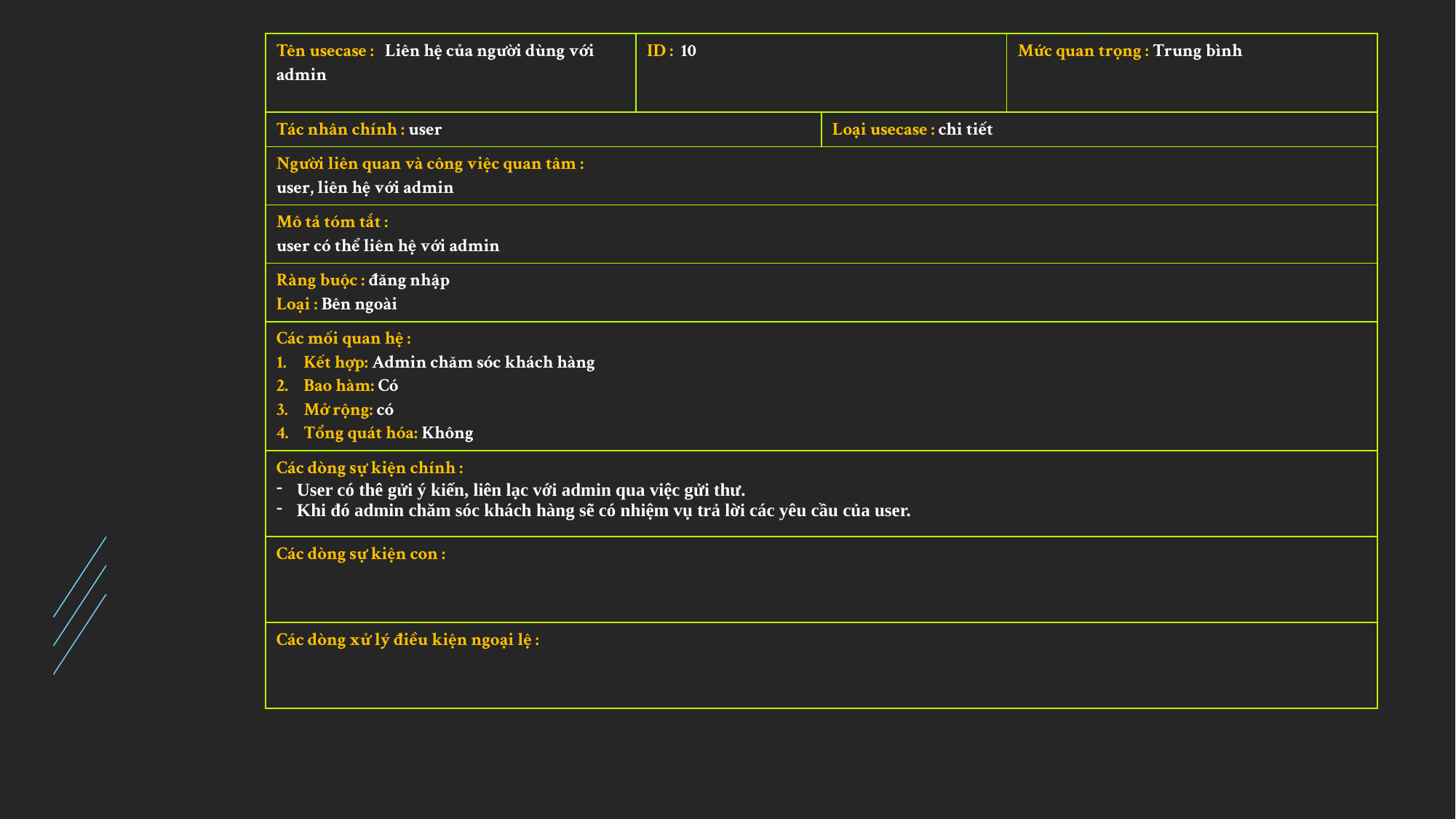

| Tên usecase : Liên hệ của người dùng với admin | ID : 10 |  | Mức quan trọng : Trung bình |
| --- | --- | --- | --- |
| Tác nhân chính : user |  | Loại usecase : chi tiết |  |
| Người liên quan và công việc quan tâm : user, liên hệ với admin |  |  |  |
| Mô tả tóm tắt : user có thể liên hệ với admin |  |  |  |
| Ràng buộc : đăng nhập Loại : Bên ngoài |  |  |  |
| Các mối quan hệ : Kết hợp: Admin chăm sóc khách hàng Bao hàm: Có Mở rộng: có Tổng quát hóa: Không |  |  |  |
| Các dòng sự kiện chính : User có thê gửi ý kiến, liên lạc với admin qua việc gửi thư. Khi đó admin chăm sóc khách hàng sẽ có nhiệm vụ trả lời các yêu cầu của user. |  |  |  |
| Các dòng sự kiện con : |  |  |  |
| Các dòng xử lý điều kiện ngoại lệ : |  |  |  |